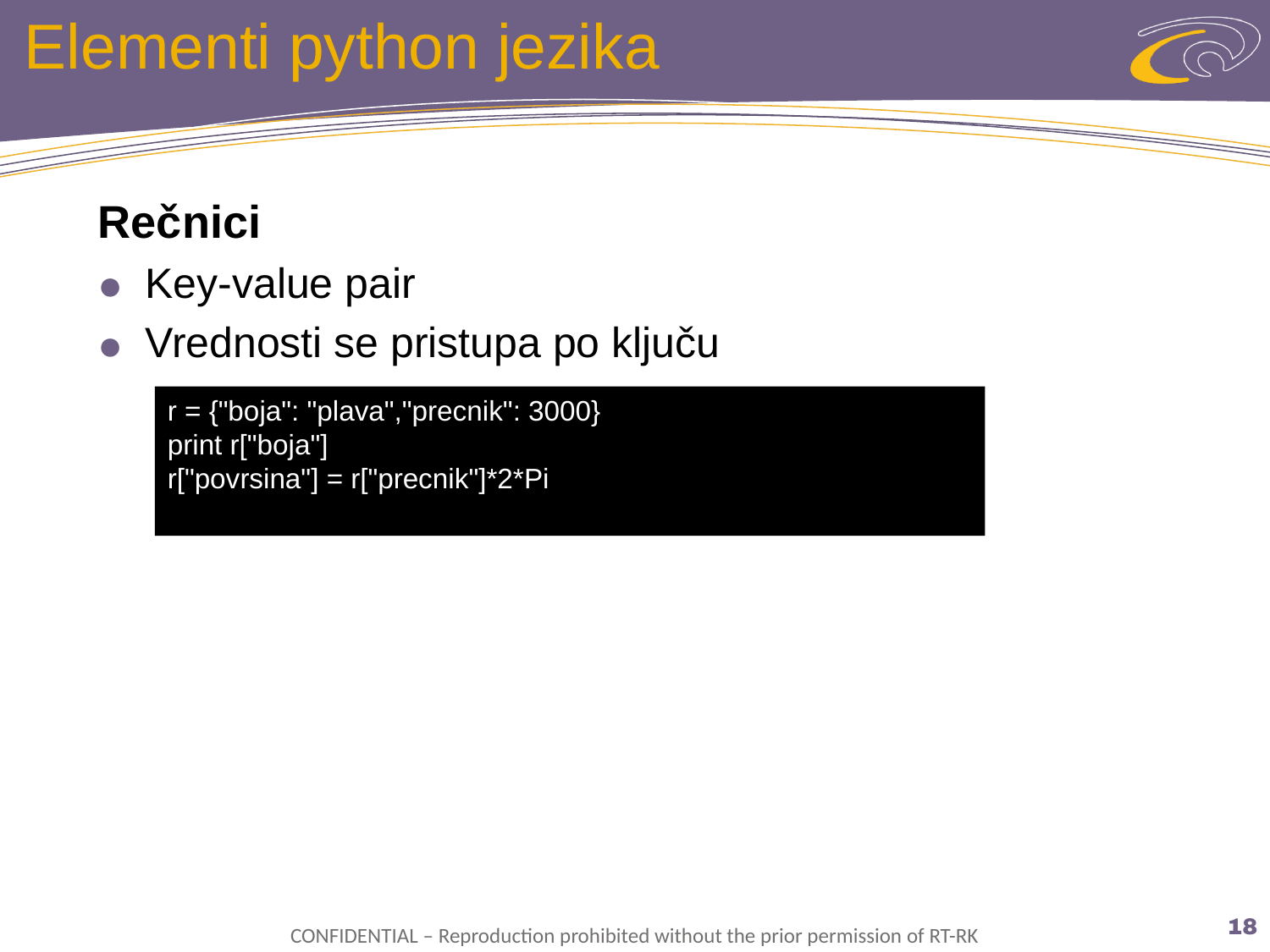

# Elementi python jezika
Rečnici
Key-value pair
Vrednosti se pristupa po ključu

r = {"boja": "plava","precnik": 3000}
print r["boja"]
r["povrsina"] = r["precnik"]*2*Pi